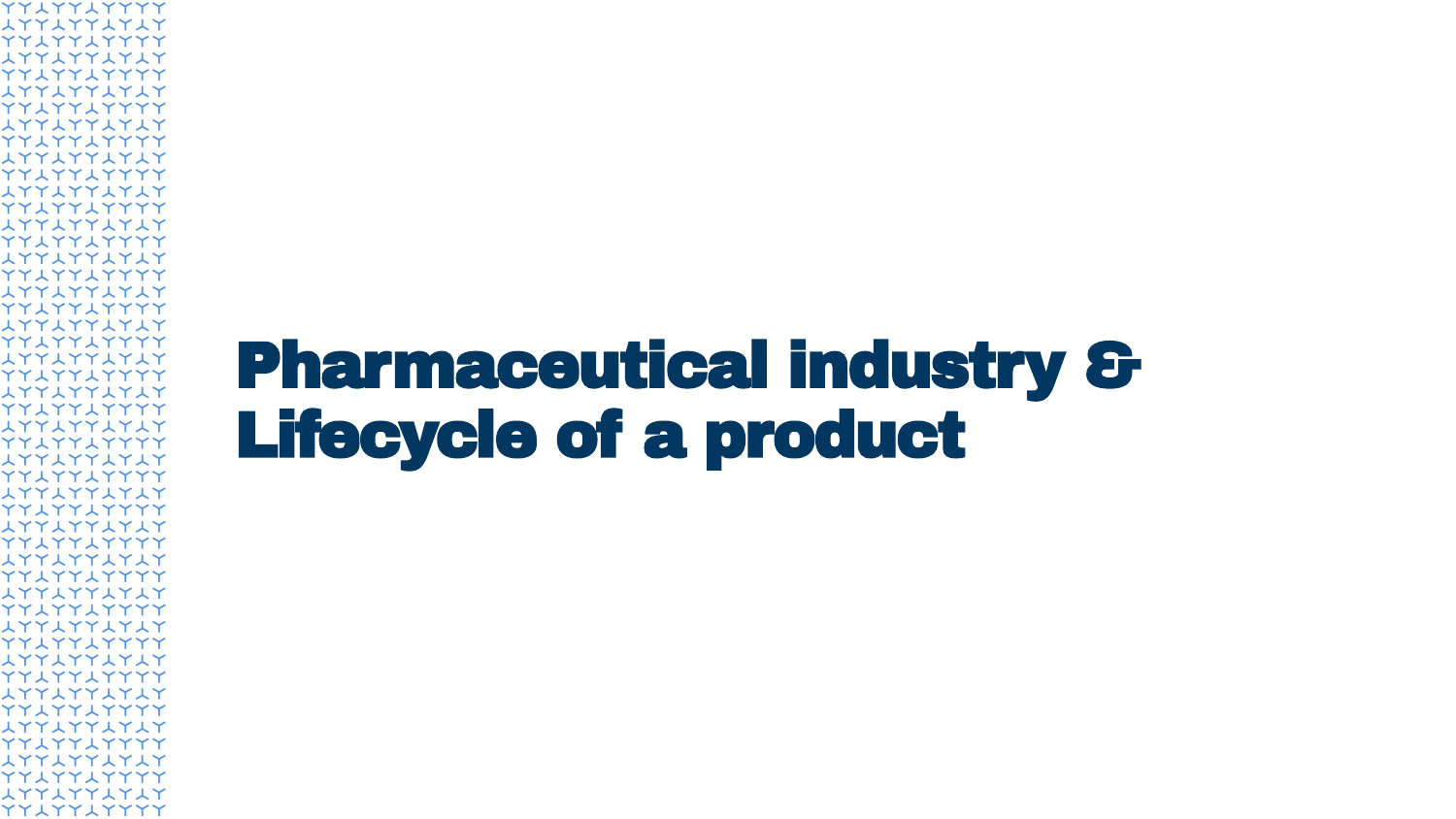

Pharmaceutical industry & Lifecycle of a product